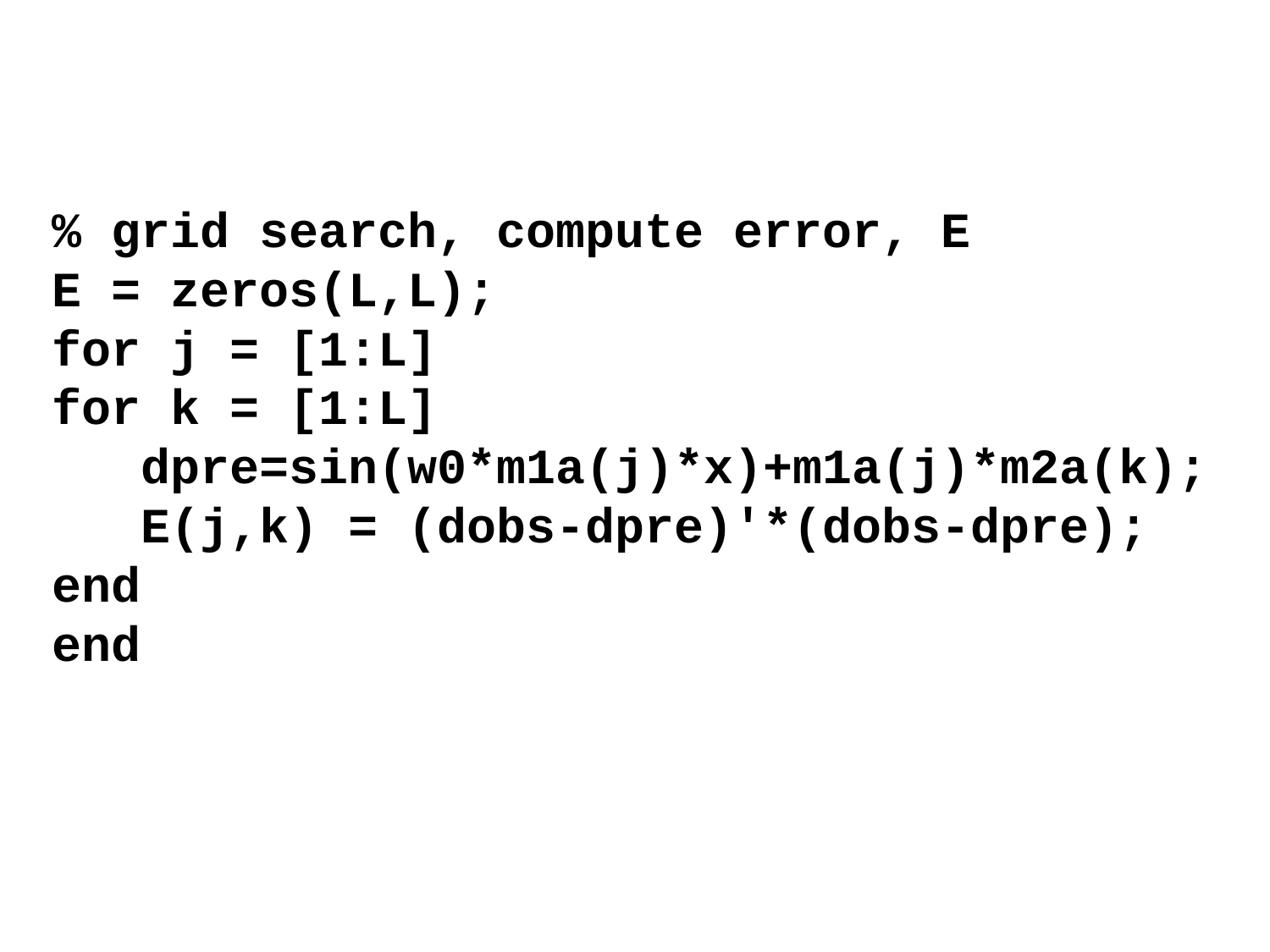

% grid search, compute error, E
E = zeros(L,L);
for j = [1:L]
for k = [1:L]
   dpre=sin(w0*m1a(j)*x)+m1a(j)*m2a(k);
   E(j,k) = (dobs-dpre)'*(dobs-dpre);
end
end